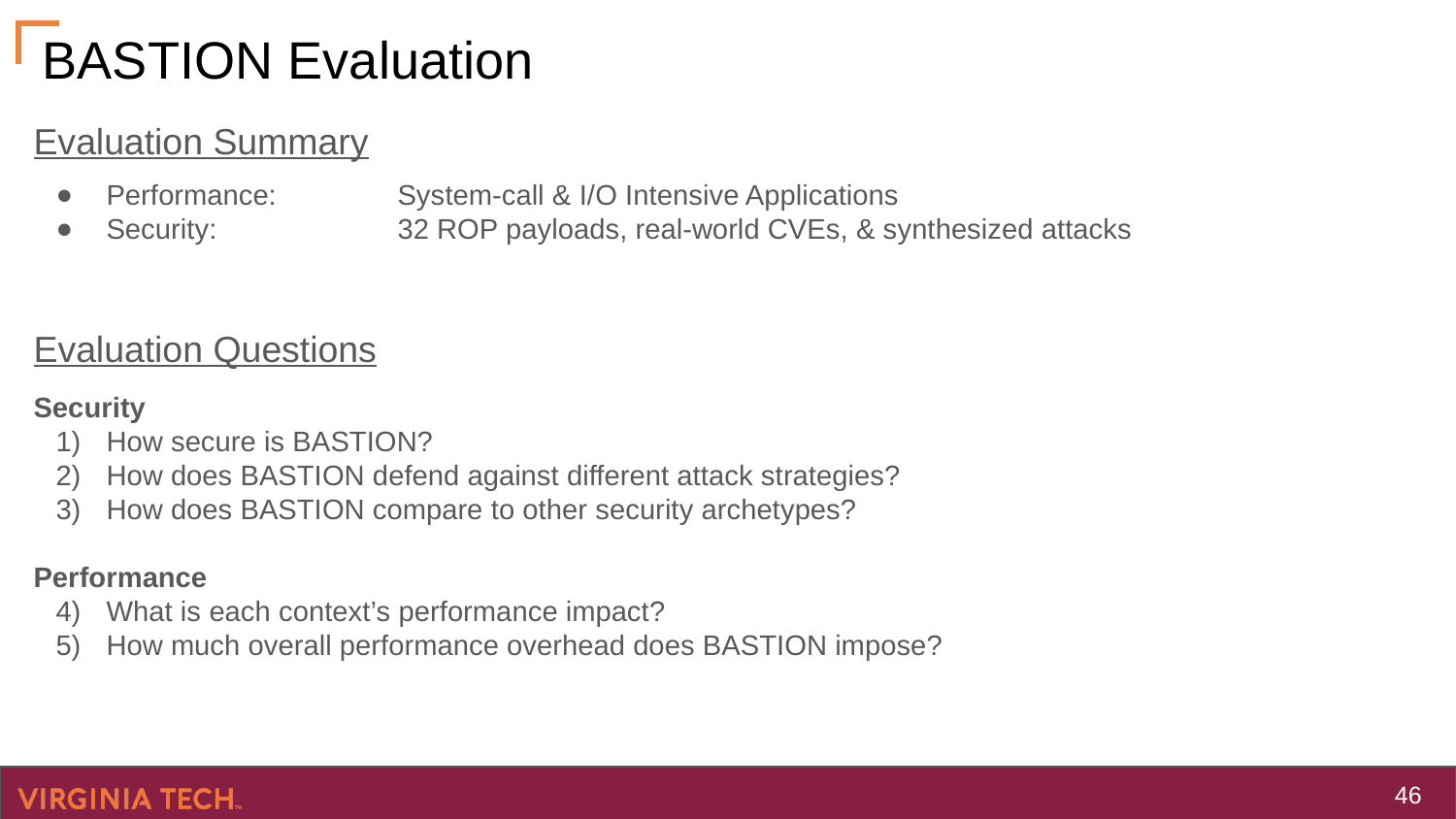

# BASTION Evaluation
Evaluation Summary

Performance:	System-call & I/O Intensive Applications
Security:		32 ROP payloads, real-world CVEs, & synthesized attacks
Evaluation Questions

Security
How secure is BASTION?
How does BASTION defend against different attack strategies?
How does BASTION compare to other security archetypes?

Performance
What is each context’s performance impact?
How much overall performance overhead does BASTION impose?
46